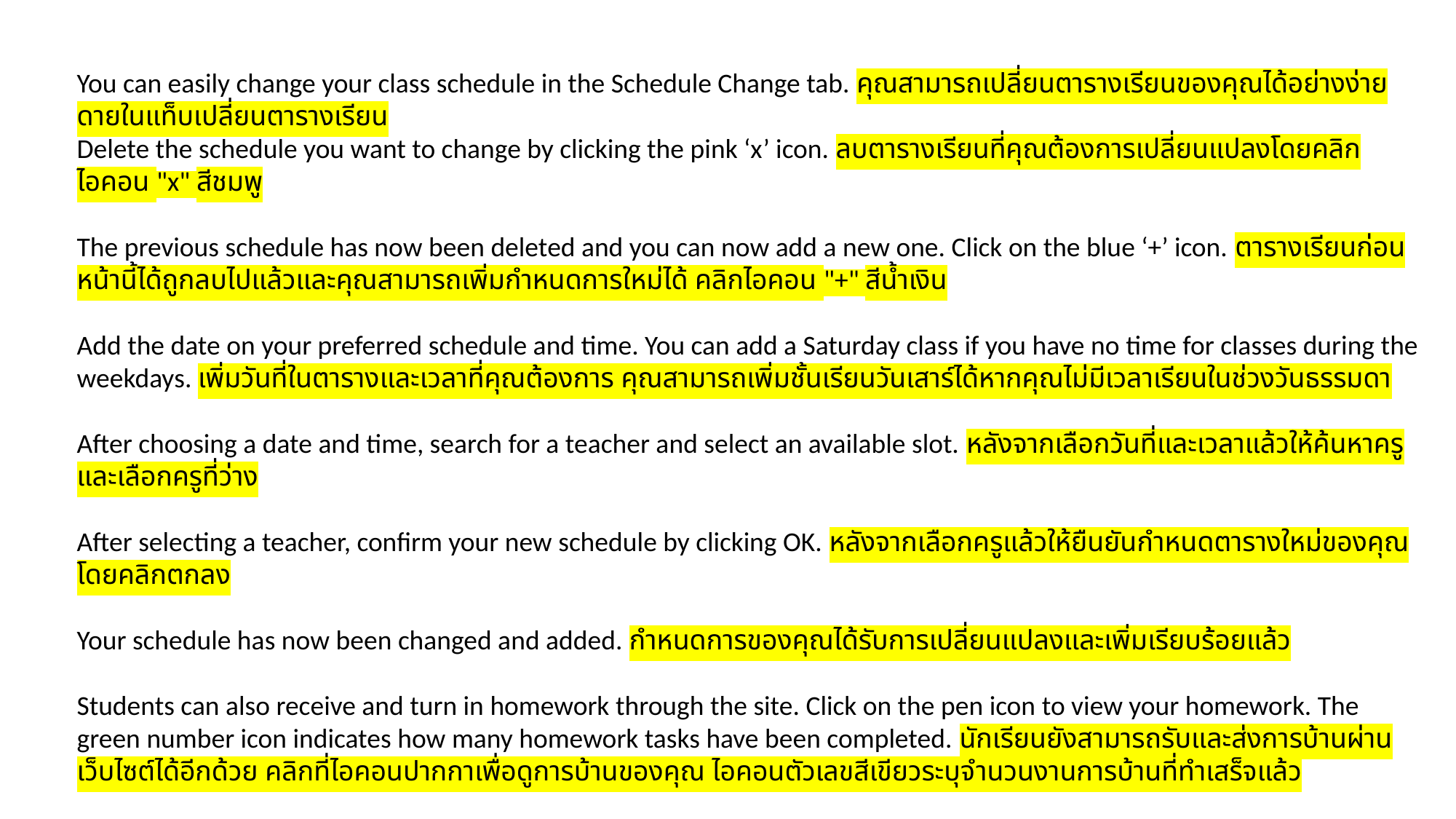

You can easily change your class schedule in the Schedule Change tab. คุณสามารถเปลี่ยนตารางเรียนของคุณได้อย่างง่ายดายในแท็บเปลี่ยนตารางเรียน
Delete the schedule you want to change by clicking the pink ‘x’ icon. ลบตารางเรียนที่คุณต้องการเปลี่ยนแปลงโดยคลิกไอคอน "x" สีชมพู

The previous schedule has now been deleted and you can now add a new one. Click on the blue ‘+’ icon. ตารางเรียนก่อนหน้านี้ได้ถูกลบไปแล้วและคุณสามารถเพิ่มกำหนดการใหม่ได้ คลิกไอคอน "+" สีน้ำเงิน

Add the date on your preferred schedule and time. You can add a Saturday class if you have no time for classes during the weekdays. เพิ่มวันที่ในตารางและเวลาที่คุณต้องการ คุณสามารถเพิ่มชั้นเรียนวันเสาร์ได้หากคุณไม่มีเวลาเรียนในช่วงวันธรรมดา

After choosing a date and time, search for a teacher and select an available slot. หลังจากเลือกวันที่และเวลาแล้วให้ค้นหาครูและเลือกครูที่ว่าง

After selecting a teacher, confirm your new schedule by clicking OK. หลังจากเลือกครูแล้วให้ยืนยันกำหนดตารางใหม่ของคุณโดยคลิกตกลง

Your schedule has now been changed and added. กำหนดการของคุณได้รับการเปลี่ยนแปลงและเพิ่มเรียบร้อยแล้ว

Students can also receive and turn in homework through the site. Click on the pen icon to view your homework. The green number icon indicates how many homework tasks have been completed. นักเรียนยังสามารถรับและส่งการบ้านผ่านเว็บไซต์ได้อีกด้วย คลิกที่ไอคอนปากกาเพื่อดูการบ้านของคุณ ไอคอนตัวเลขสีเขียวระบุจำนวนงานการบ้านที่ทำเสร็จแล้ว

Students are able to do daily homework and receive free writing correction as well. นักเรียนสามารถทำการบ้านทุกวันและรับการแก้ไขการเขียนได้ฟรีเช่นกัน